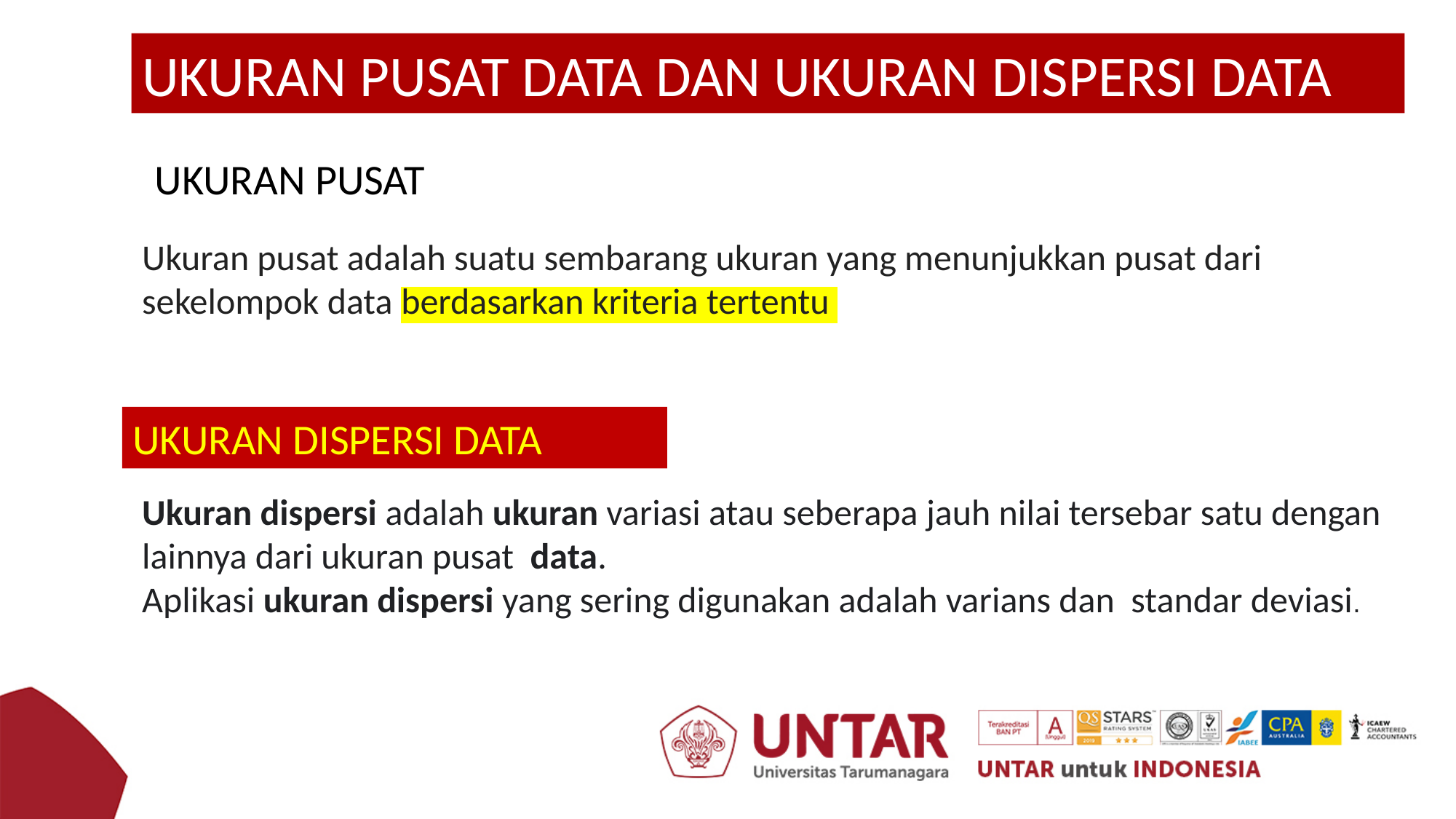

UKURAN PUSAT DATA DAN UKURAN DISPERSI DATA
UKURAN PUSAT
Ukuran pusat adalah suatu sembarang ukuran yang menunjukkan pusat dari sekelompok data berdasarkan kriteria tertentu
UKURAN DISPERSI DATA
Ukuran dispersi adalah ukuran variasi atau seberapa jauh nilai tersebar satu dengan lainnya dari ukuran pusat  data.
Aplikasi ukuran dispersi yang sering digunakan adalah varians dan  standar deviasi.